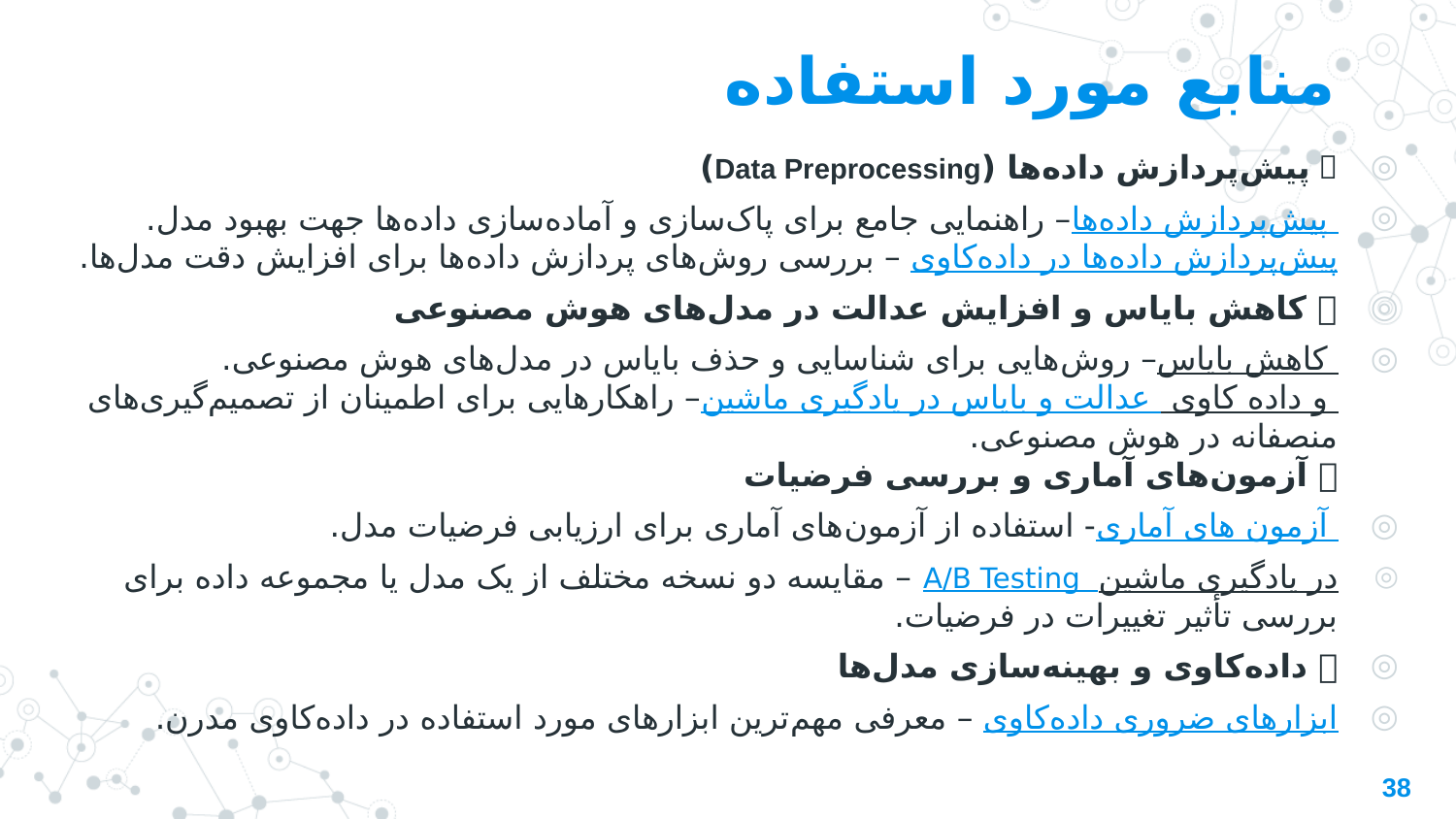

# منابع مورد استفاده
🔹 پیش‌پردازش داده‌ها (Data Preprocessing)
پیش‌پردازش داده‌ها – راهنمایی جامع برای پاک‌سازی و آماده‌سازی داده‌ها جهت بهبود مدل‌.
پیش‌پردازش داده‌ها در داده‌کاوی – بررسی روش‌های پردازش داده‌ها برای افزایش دقت مدل‌ها.
🔹 کاهش بایاس و افزایش عدالت در مدل‌های هوش مصنوعی
کاهش بایاس – روش‌هایی برای شناسایی و حذف بایاس در مدل‌های هوش مصنوعی.
عدالت و بایاس در یادگیری ماشین  و داده کاوی – راهکارهایی برای اطمینان از تصمیم‌گیری‌های منصفانه در هوش مصنوعی.
🔹 آزمون‌های آماری و بررسی فرضیات
آزمون های آماری - استفاده از آزمون‌های آماری برای ارزیابی فرضیات مدل.
A/B Testing  در یادگیری ماشین – مقایسه دو نسخه مختلف از یک مدل یا مجموعه داده برای بررسی تأثیر تغییرات در فرضیات.
🔹 داده‌کاوی و بهینه‌سازی مدل‌ها
ابزارهای ضروری داده‌کاوی – معرفی مهم‌ترین ابزارهای مورد استفاده در داده‌کاوی مدرن.

38